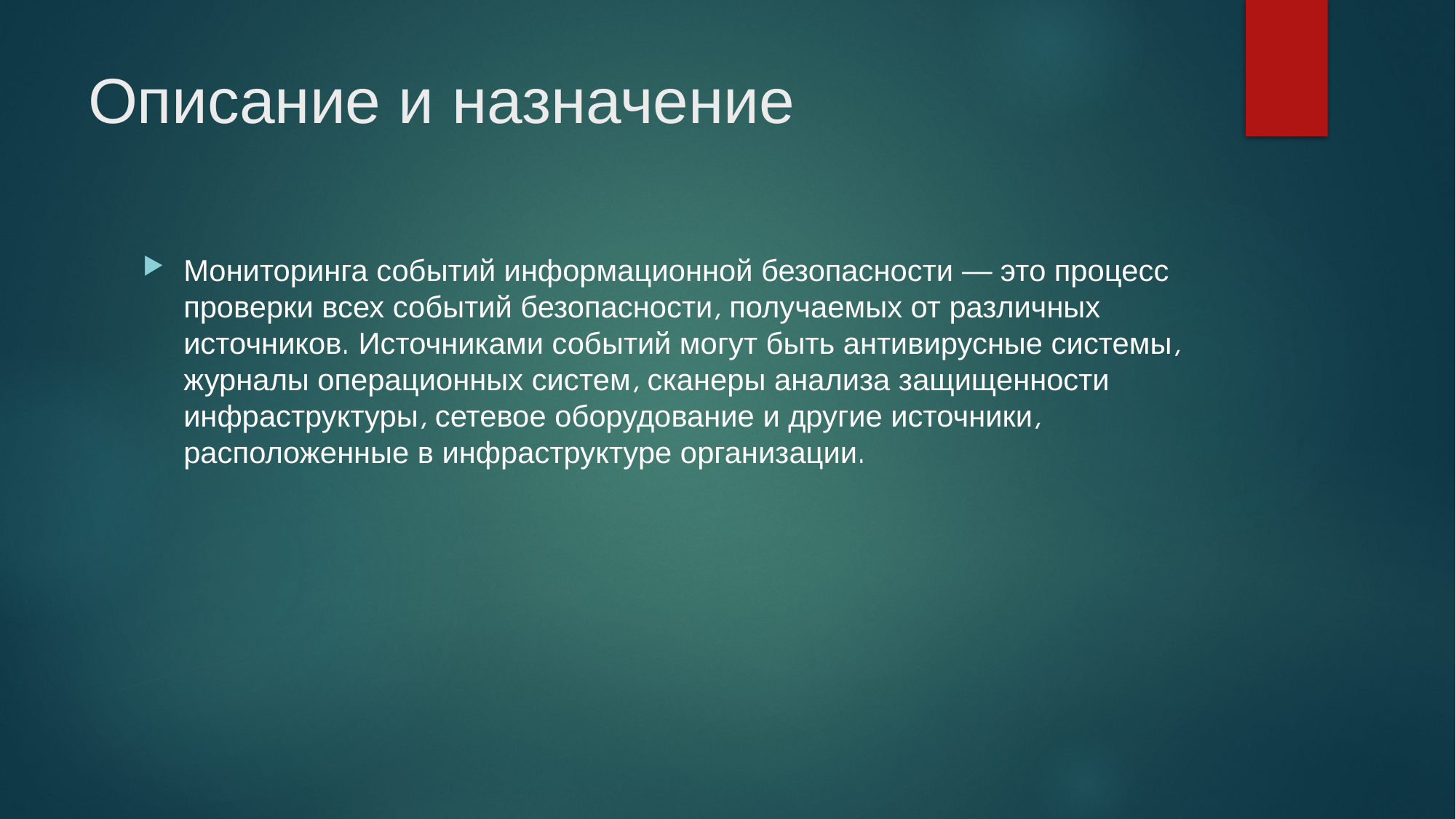

# Описание и назначение
Мониторинга событий информационной безопасности — это процесс проверки всех событий безопасности, получаемых от различных источников. Источниками событий могут быть антивирусные системы, журналы операционных систем, сканеры анализа защищенности инфраструктуры, сетевое оборудование и другие источники, расположенные в инфраструктуре организации.